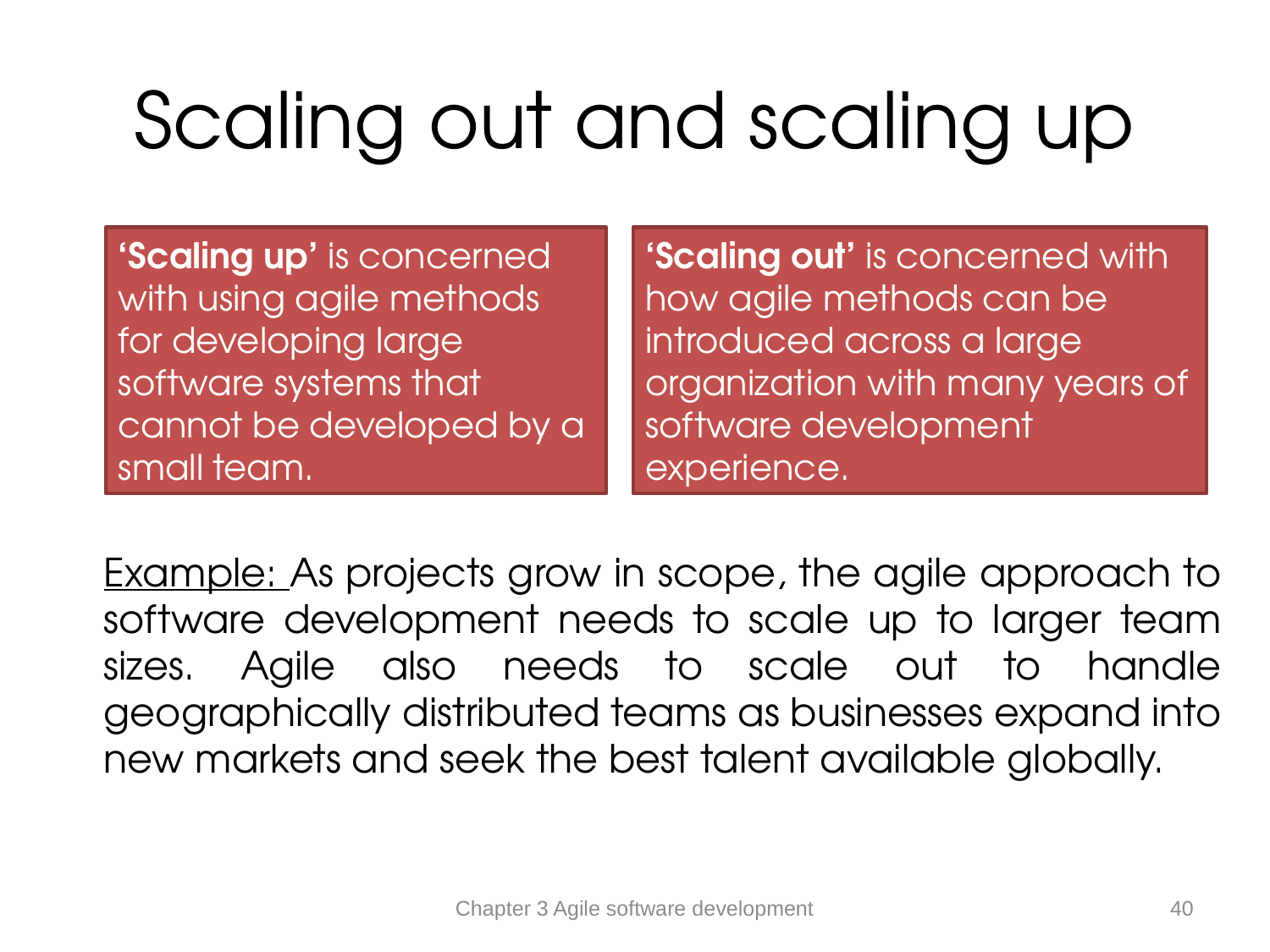

# Scaling out and scaling up
‘Scaling up’ is concerned with using agile methods for developing large software systems that cannot be developed by a small team.
‘Scaling out’ is concerned with how agile methods can be introduced across a large organization with many years of software development experience.
Example: As projects grow in scope, the agile approach to software development needs to scale up to larger team sizes. Agile also needs to scale out to handle geographically distributed teams as businesses expand into new markets and seek the best talent available globally.
Chapter 3 Agile software development
40